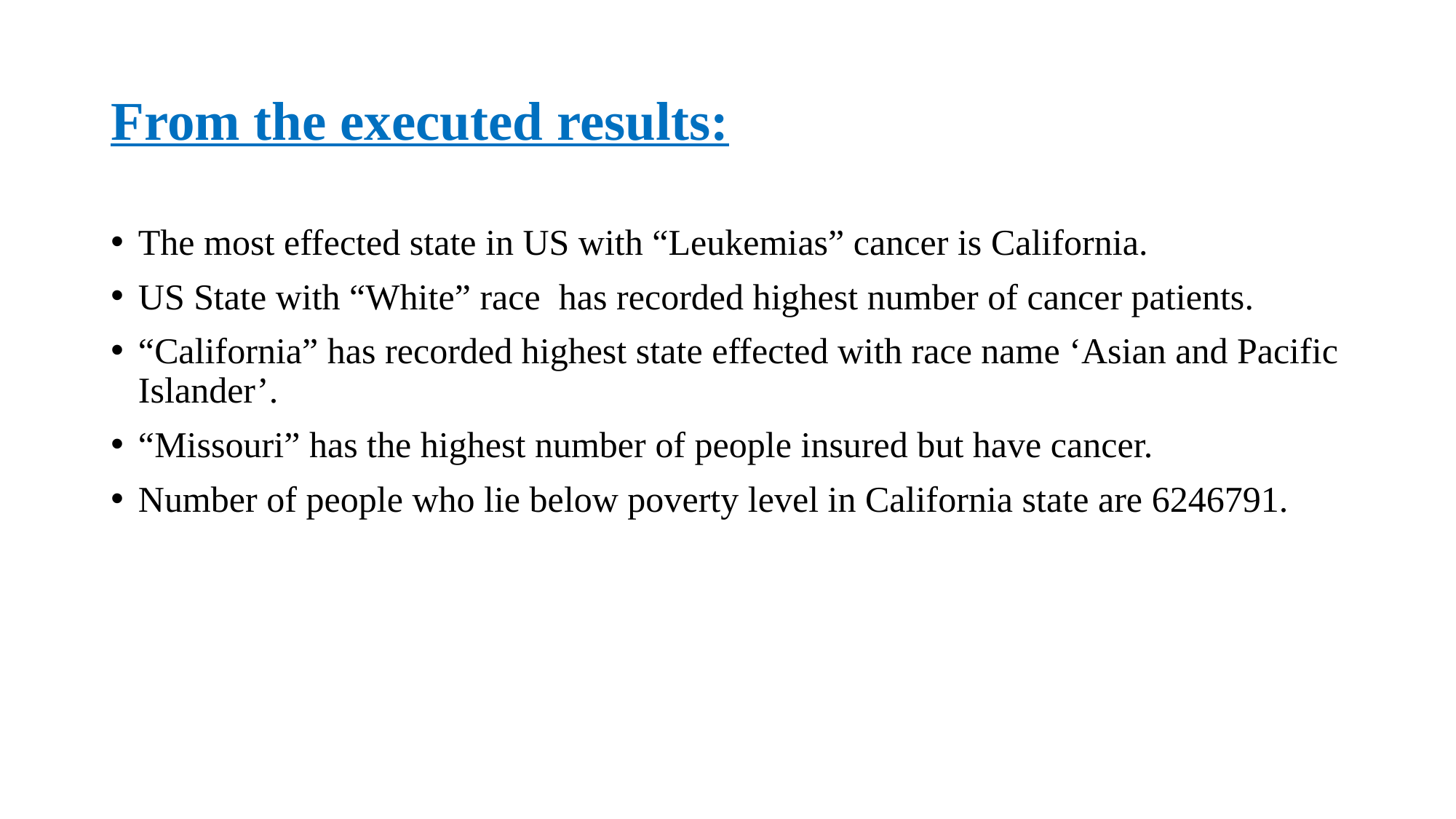

# From the executed results:
The most effected state in US with “Leukemias” cancer is California.
US State with “White” race  has recorded highest number of cancer patients.
“California” has recorded highest state effected with race name ‘Asian and Pacific Islander’.
“Missouri” has the highest number of people insured but have cancer.
Number of people who lie below poverty level in California state are 6246791.